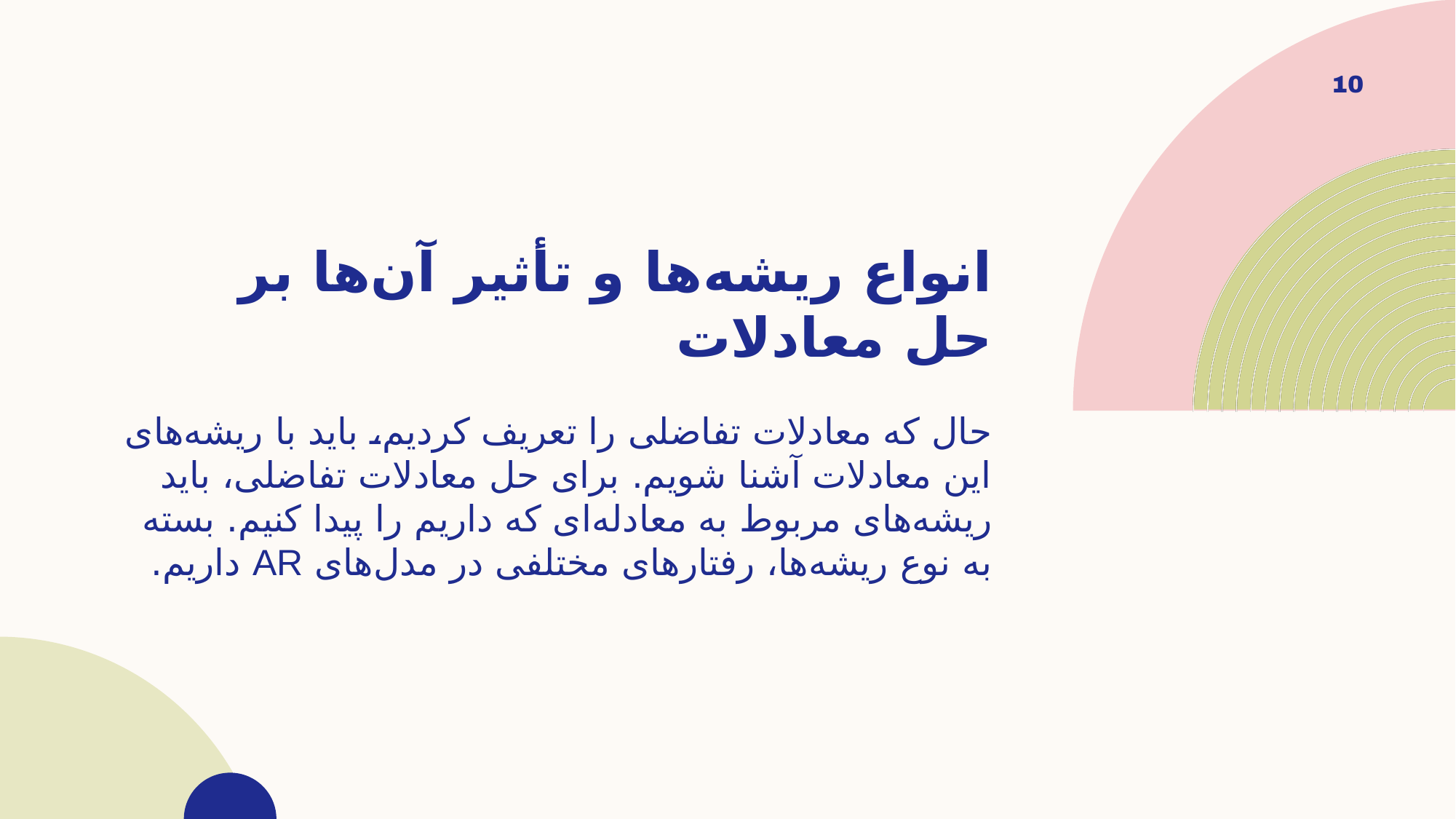

10
# انواع ریشه‌ها و تأثیر آن‌ها بر حل معادلات
حال که معادلات تفاضلی را تعریف کردیم، باید با ریشه‌های این معادلات آشنا شویم. برای حل معادلات تفاضلی، باید ریشه‌های مربوط به معادله‌ای که داریم را پیدا کنیم. بسته به نوع ریشه‌ها، رفتارهای مختلفی در مدل‌های AR داریم.